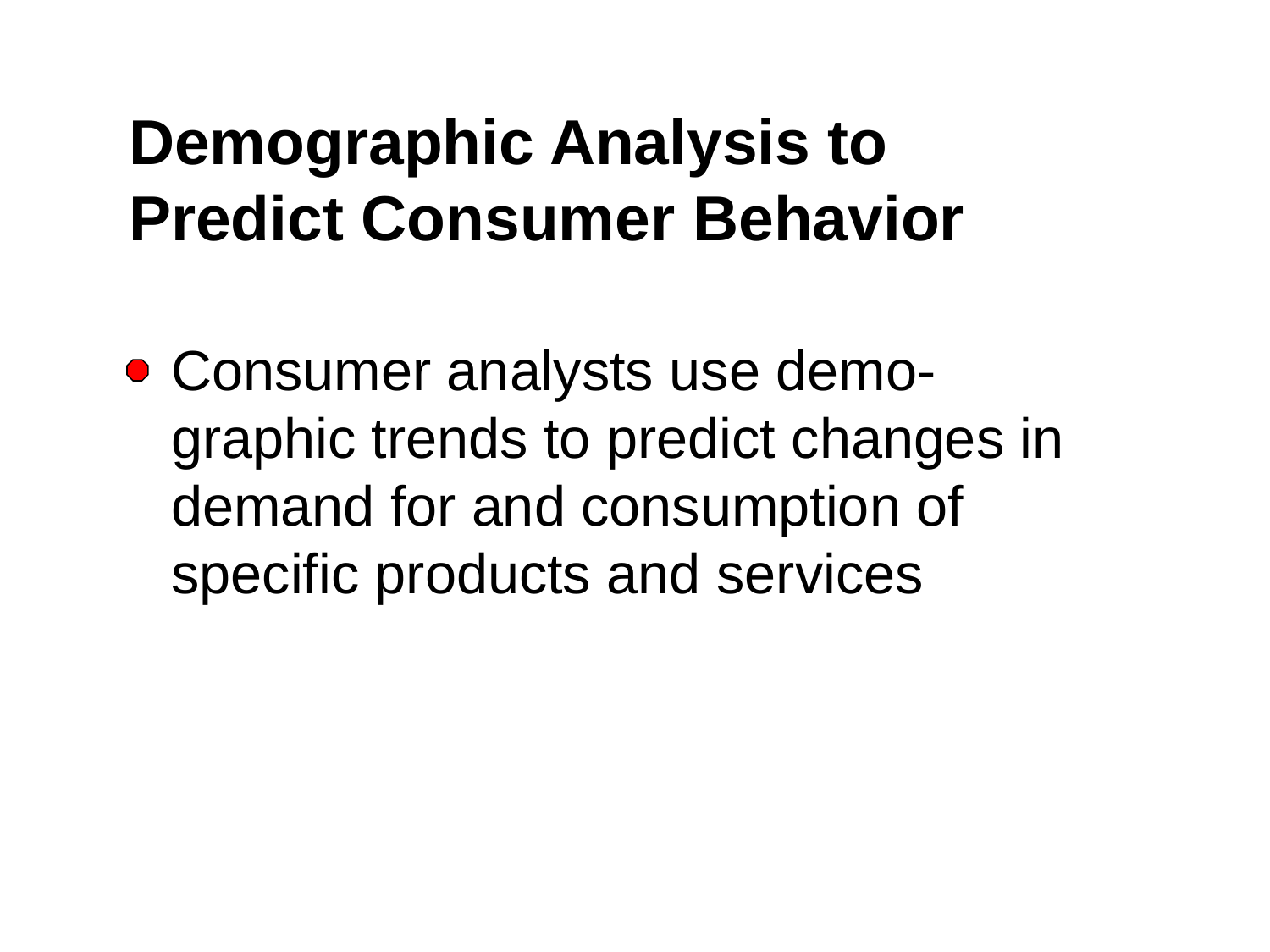

Demographic Analysis to Predict Consumer Behavior
Consumer analysts use demo-graphic trends to predict changes in demand for and consumption of specific products and services